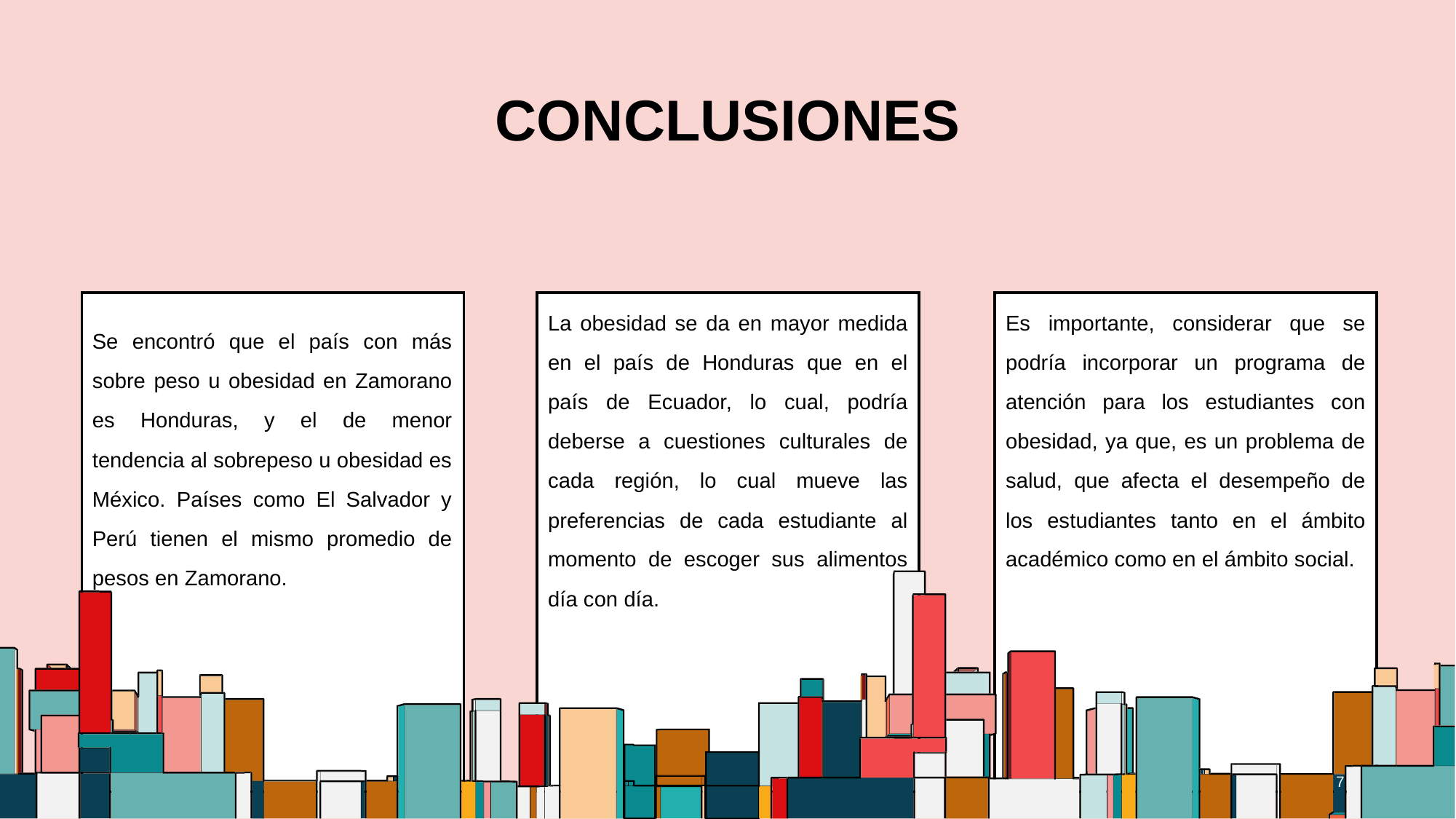

# Conclusiones

La obesidad se da en mayor medida en el país de Honduras que en el país de Ecuador, lo cual, podría deberse a cuestiones culturales de cada región, lo cual mueve las preferencias de cada estudiante al momento de escoger sus alimentos día con día.
Es importante, considerar que se podría incorporar un programa de atención para los estudiantes con obesidad, ya que, es un problema de salud, que afecta el desempeño de los estudiantes tanto en el ámbito académico como en el ámbito social.
Se encontró que el país con más sobre peso u obesidad en Zamorano es Honduras, y el de menor tendencia al sobrepeso u obesidad es México. Países como El Salvador y Perú tienen el mismo promedio de pesos en Zamorano.

7